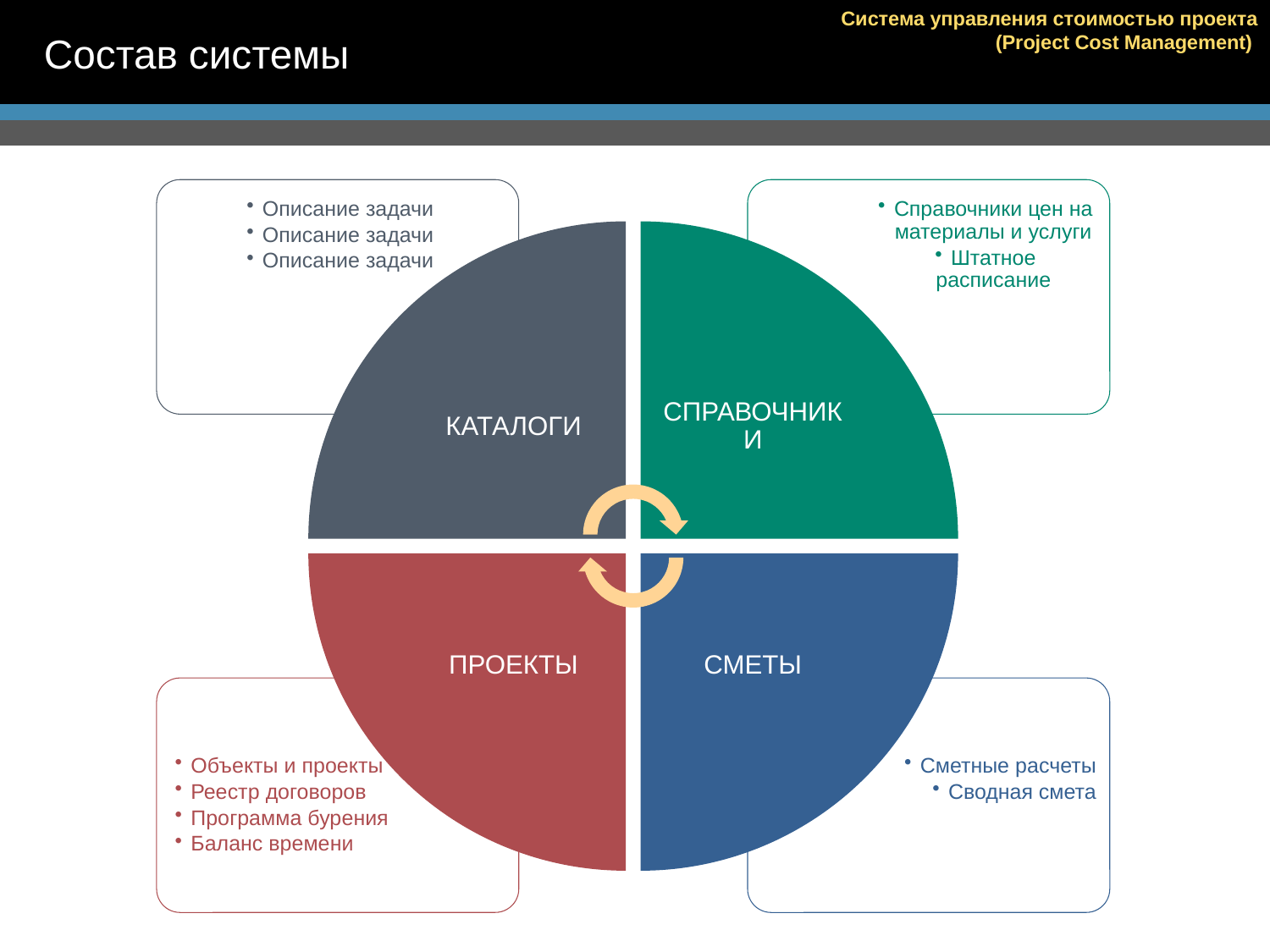

Состав системы
Система управления стоимостью проекта
(Project Cost Management)
Сметные расчеты
Сводная смета
Объекты и проекты
Реестр договоров
Программа бурения
Баланс времени
Справочники цен на материалы и услуги
Штатное расписание
Описание задачи
Описание задачи
Описание задачи
КАТАЛОГИ
СПРАВОЧНИКИ
СМЕТЫ
ПРОЕКТЫ